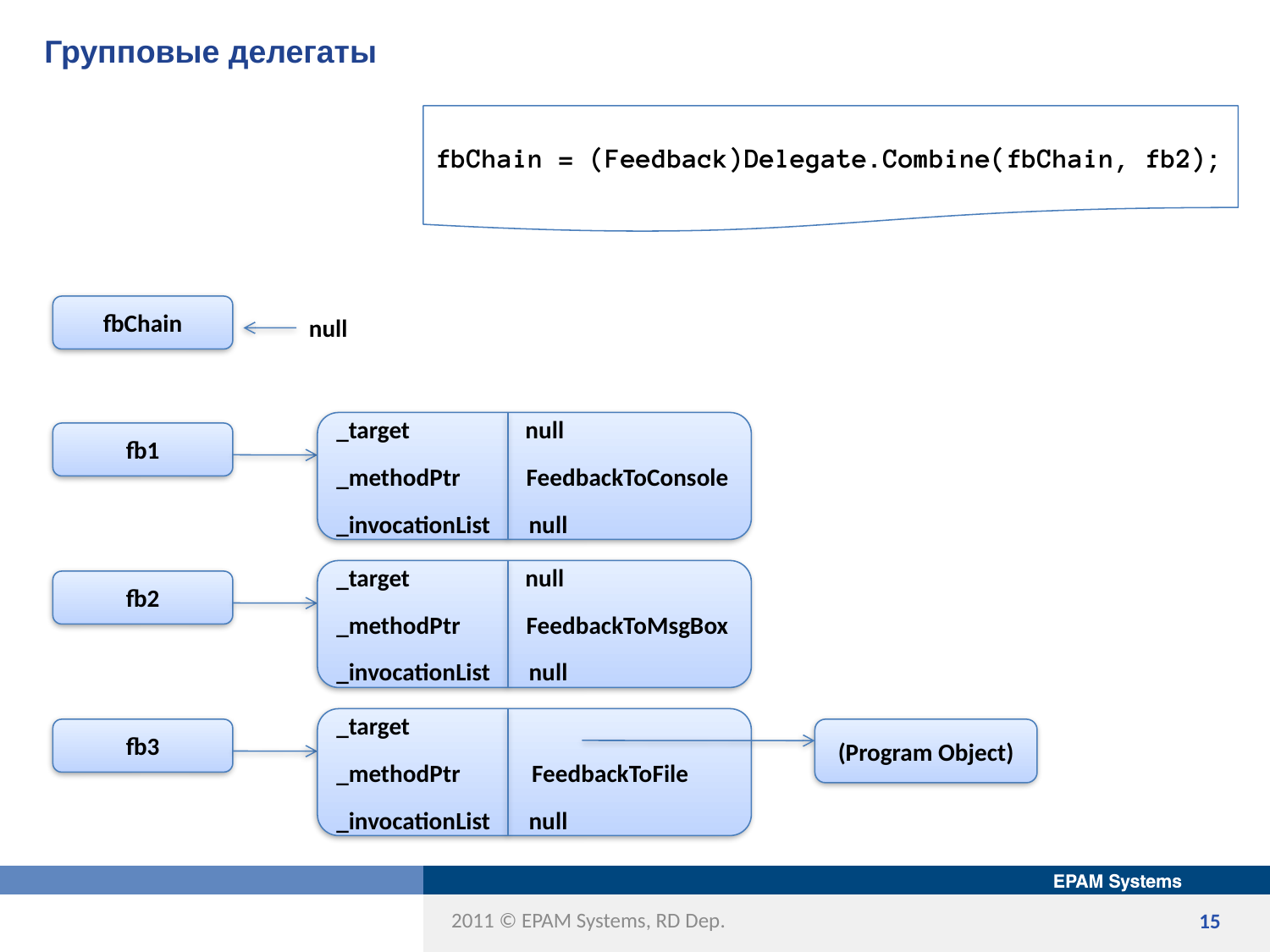

# Групповые делегаты

fbChain = (Feedback)Delegate.Combine(fbChain, fb2);
fbChain
_target                     null
_methodPtr            FeedbackToConsole
_invocationList       null
fb1
_target                     null
_methodPtr            FeedbackToMsgBox
_invocationList       null
fb2
_target
_methodPtr             FeedbackToFile
_invocationList       null
fb3
(Program Object)
null